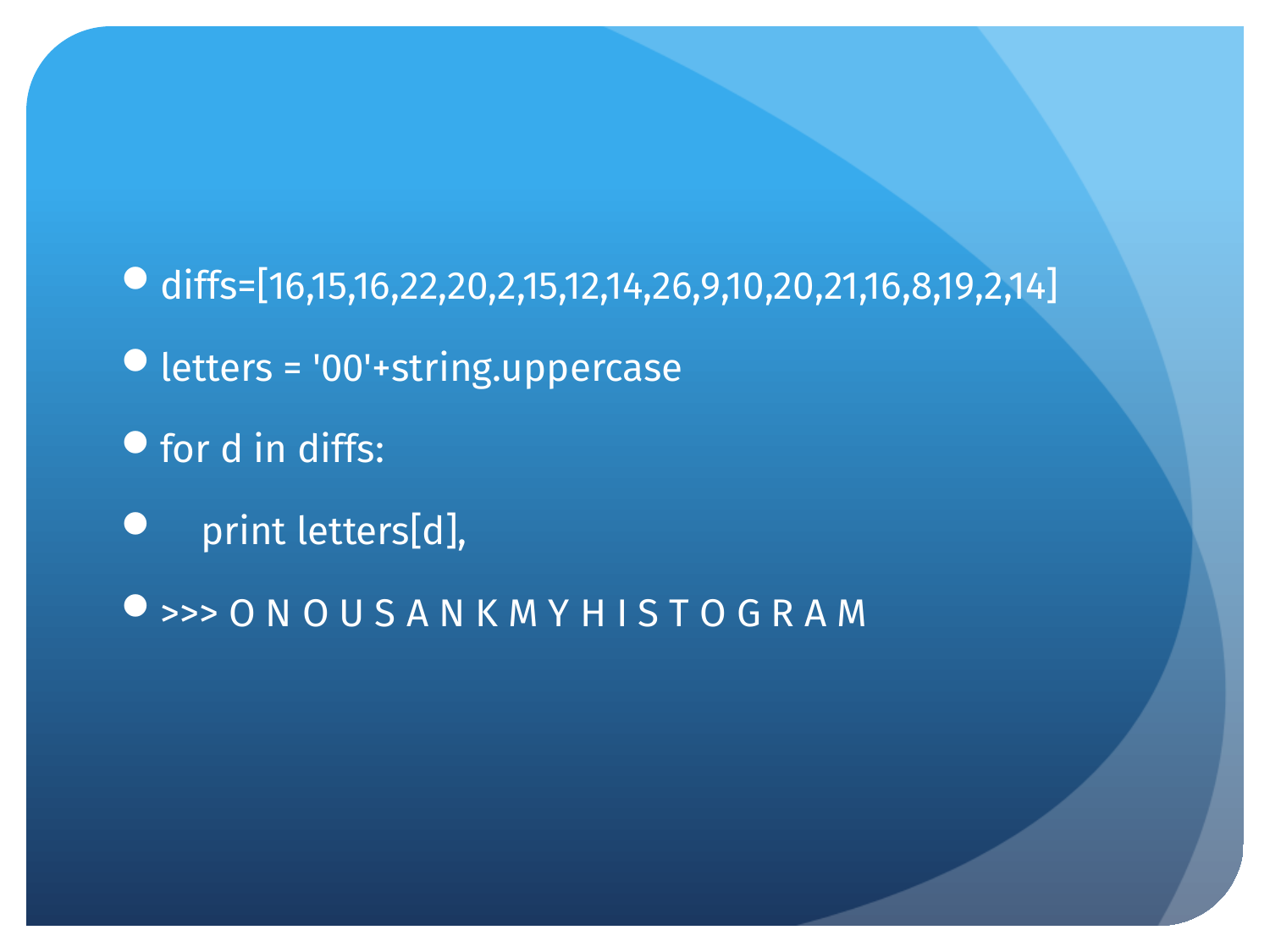

#
diffs=[16,15,16,22,20,2,15,12,14,26,9,10,20,21,16,8,19,2,14]
letters = '00'+string.uppercase
for d in diffs:
    print letters[d],
>>> O N O U S A N K M Y H I S T O G R A M